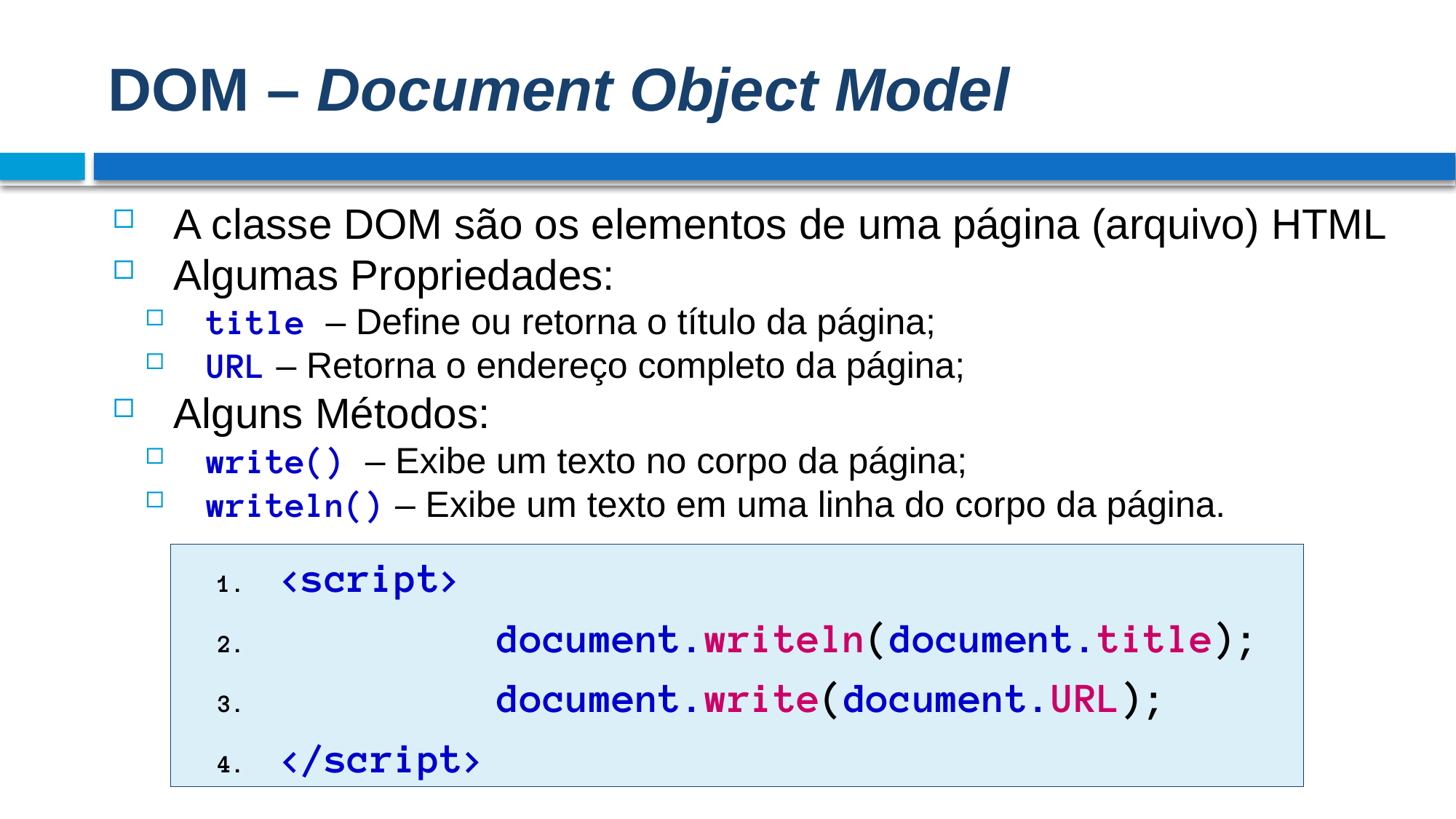

# DOM – Document Object Model
2
A classe DOM são os elementos de uma página (arquivo) HTML
Algumas Propriedades:
title – Define ou retorna o título da página;
URL – Retorna o endereço completo da página;
Alguns Métodos:
write() – Exibe um texto no corpo da página;
writeln() – Exibe um texto em uma linha do corpo da página.
<script>
		document.writeln(document.title);
		document.write(document.URL);
</script>